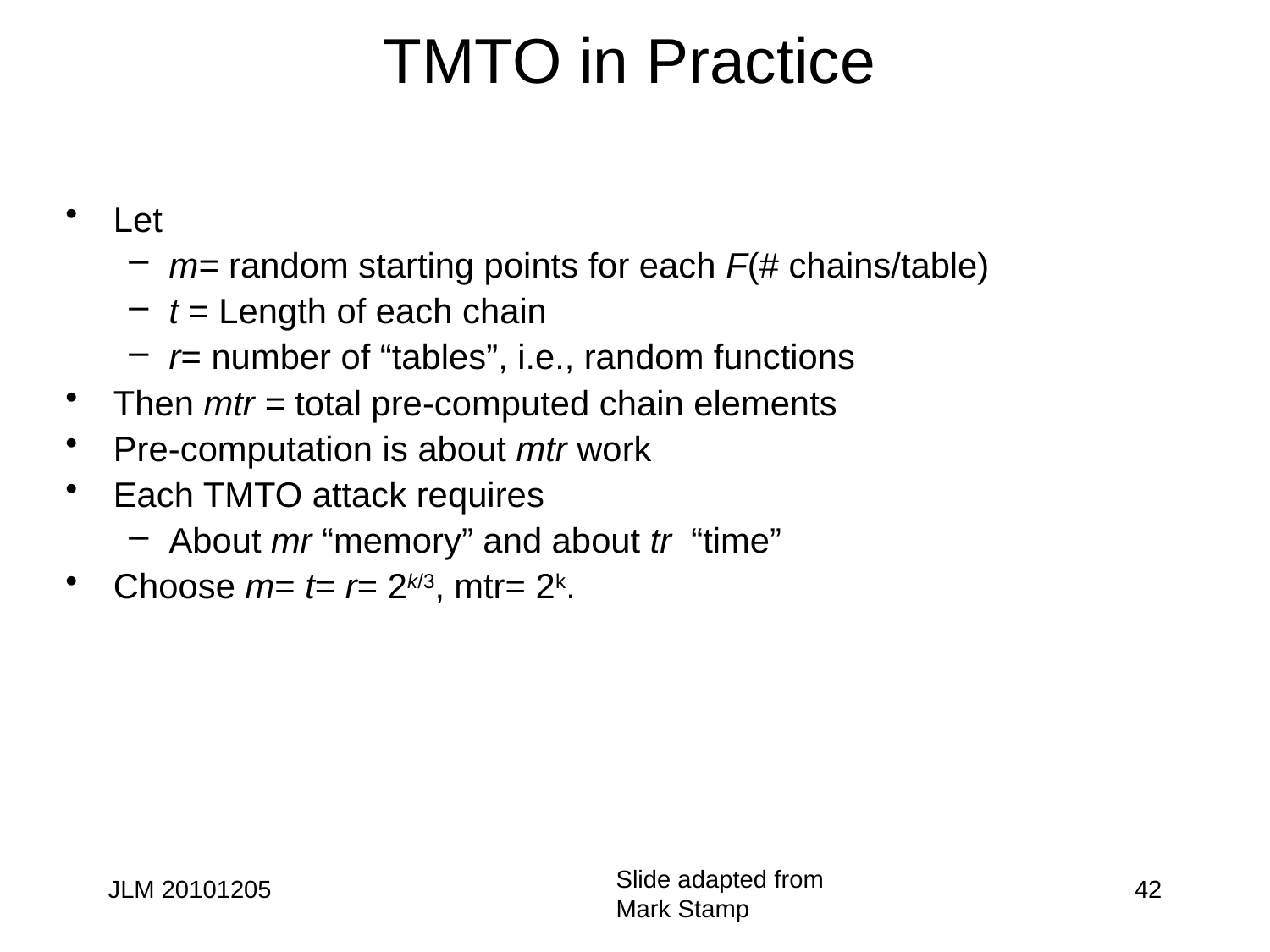

# TMTO in Practice
Let
m= random starting points for each F(# chains/table)
t = Length of each chain
r= number of “tables”, i.e., random functions
Then mtr = total pre-computed chain elements
Pre-computation is about mtr work
Each TMTO attack requires
About mr “memory” and about tr  “time”
Choose m= t= r= 2k/3, mtr= 2k.
Slide adapted from Mark Stamp
JLM 20101205
42